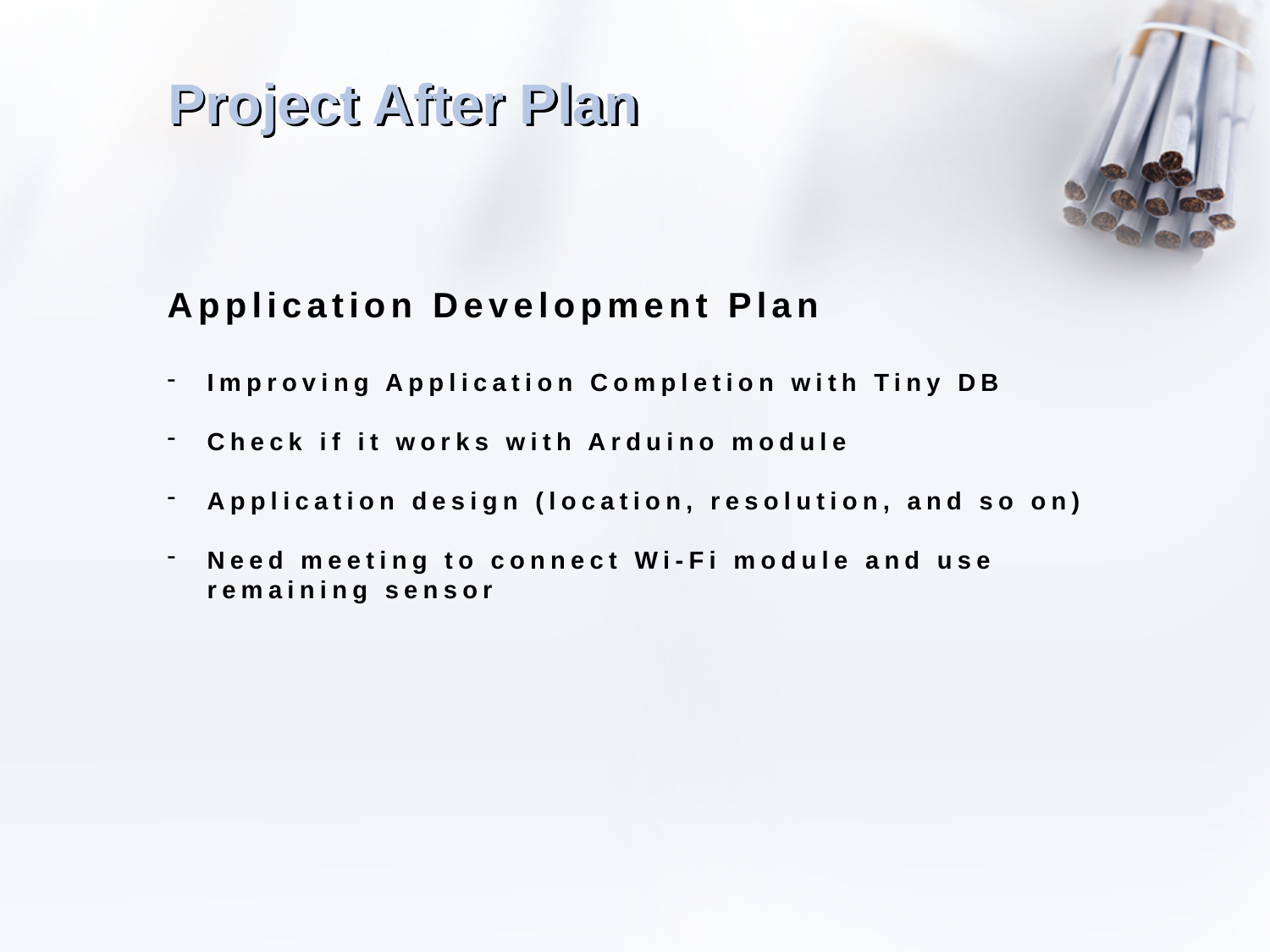

Project After Plan
Application Development Plan

Improving Application Completion with Tiny DB

Check if it works with Arduino module

Application design (location, resolution, and so on)

Need meeting to connect Wi-Fi module and use remaining sensor